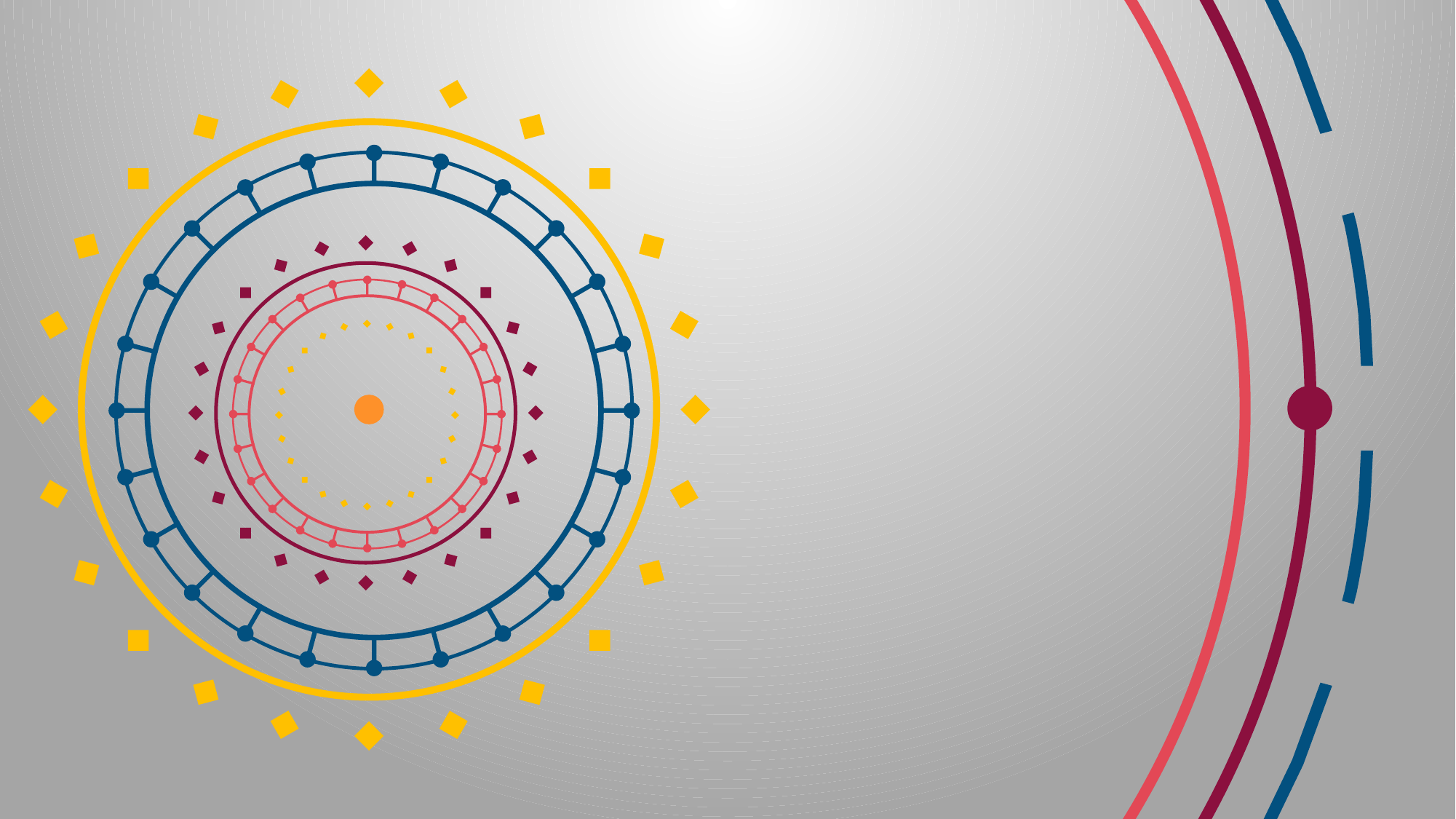

مرحبا بكم
في مكتبة الملك عبدالله الجامعية